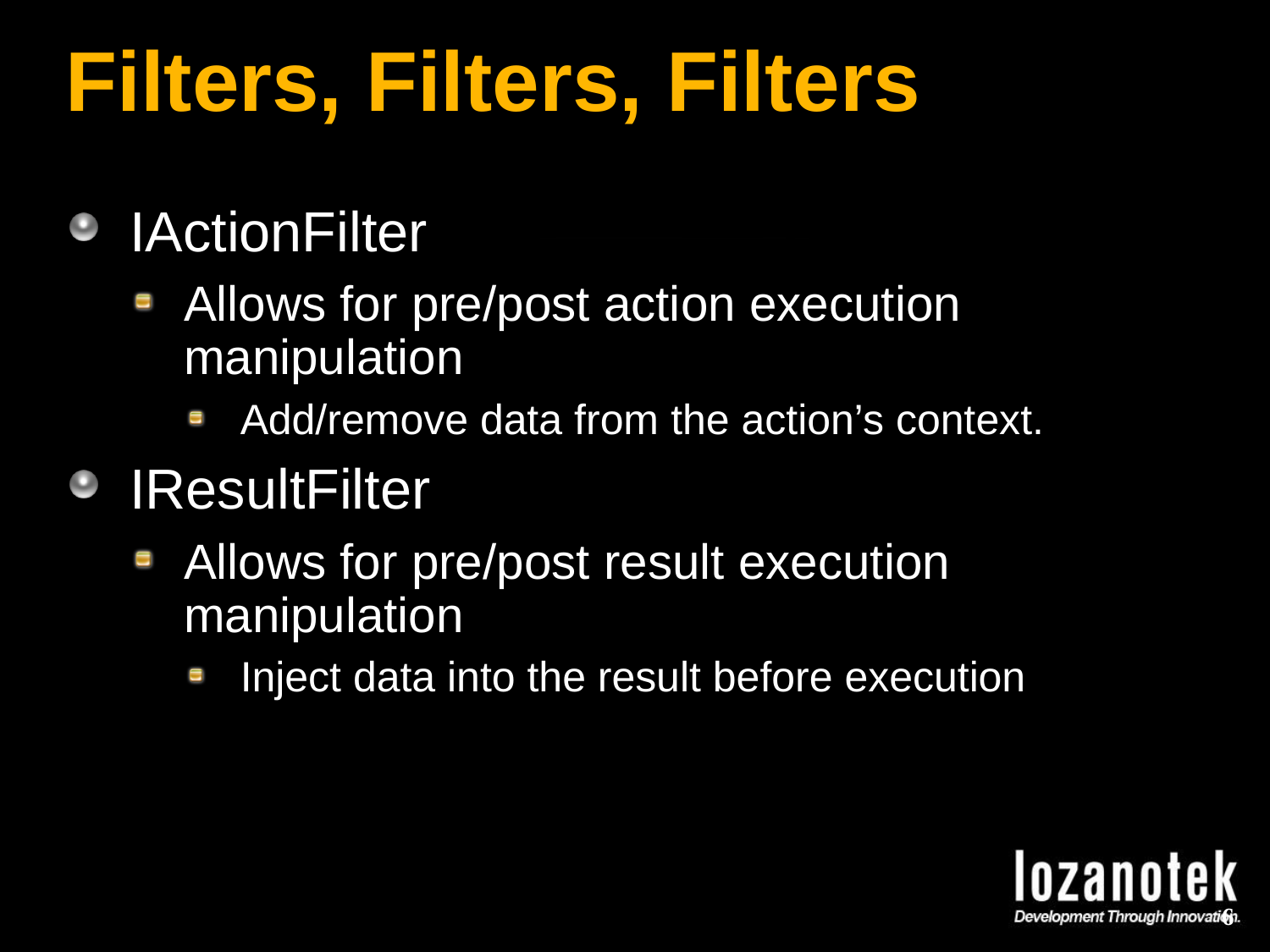

# Filters, Filters, Filters
IActionFilter
Allows for pre/post action execution manipulation
Add/remove data from the action’s context.
IResultFilter
Allows for pre/post result execution manipulation
Inject data into the result before execution
6